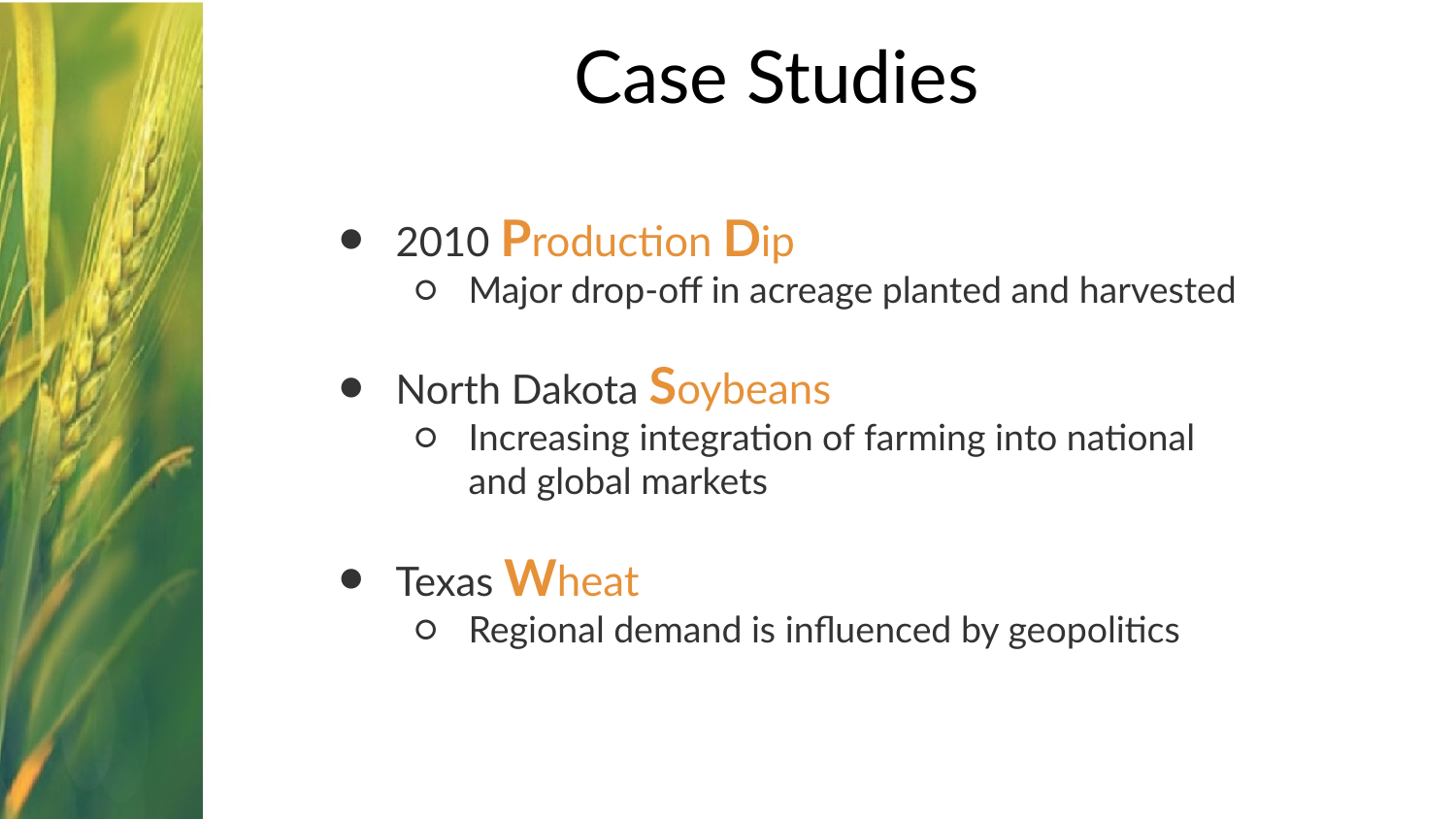

# Case Studies
2010 Production Dip
Major drop-off in acreage planted and harvested

North Dakota Soybeans
Increasing integration of farming into national and global markets

Texas Wheat
Regional demand is influenced by geopolitics